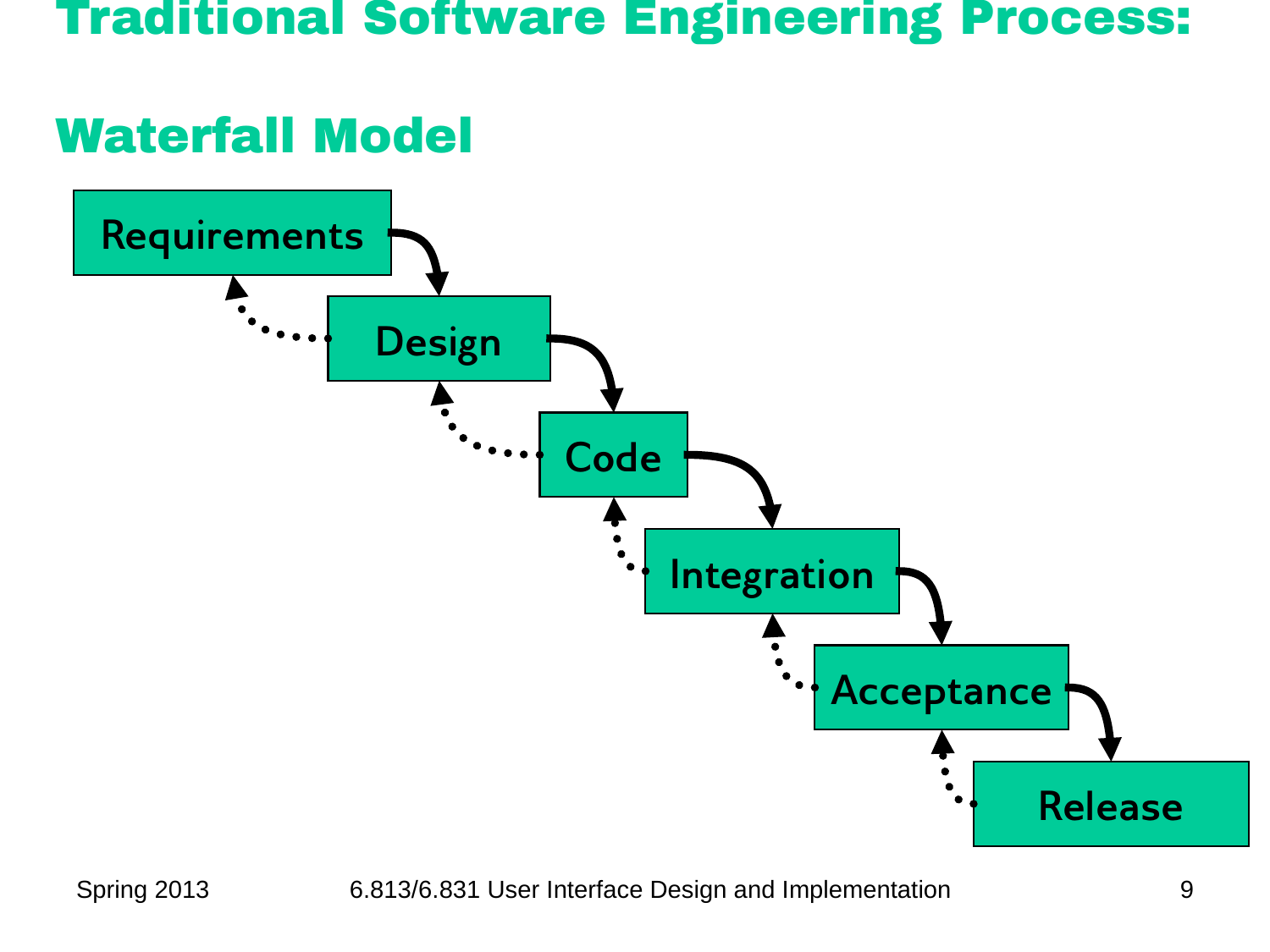

# Traditional Software Engineering Process: Waterfall Model
Requirements

Design
Code
Integration
Acceptance
Release
Spring 2013
6.813/6.831 User Interface Design and Implementation
9